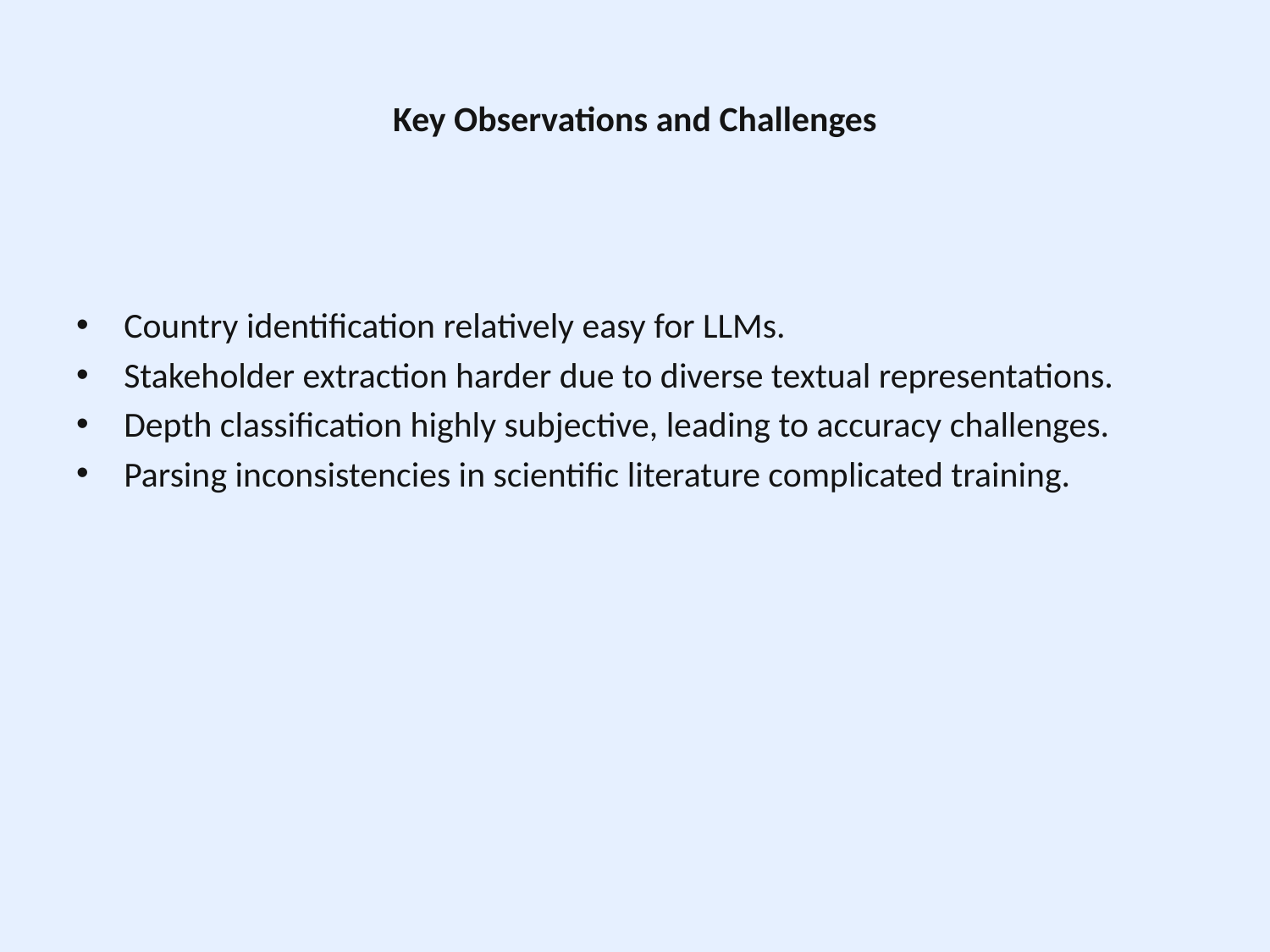

# Key Observations and Challenges

Country identification relatively easy for LLMs.
Stakeholder extraction harder due to diverse textual representations.
Depth classification highly subjective, leading to accuracy challenges.
Parsing inconsistencies in scientific literature complicated training.